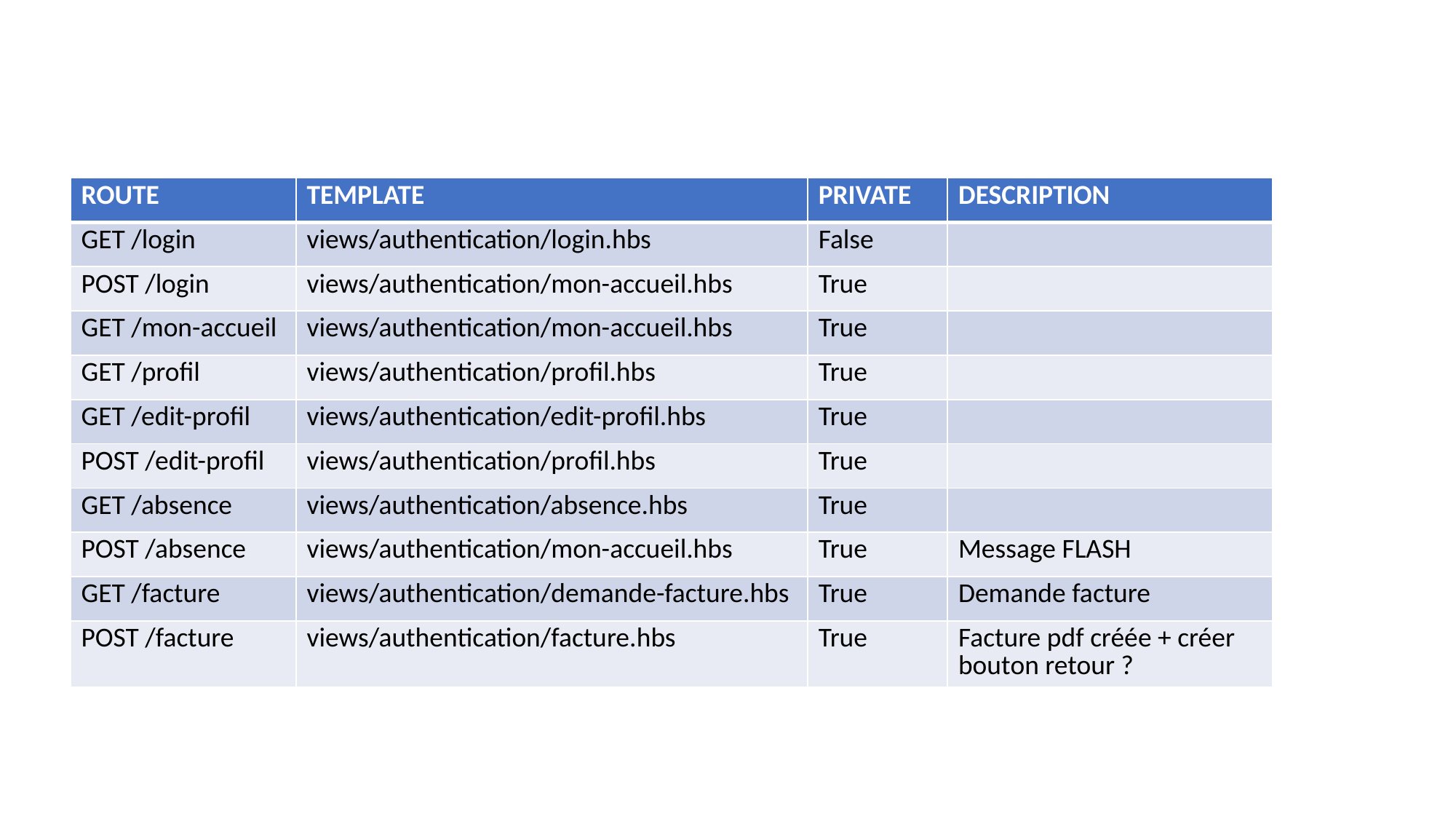

| ROUTE | TEMPLATE | PRIVATE | DESCRIPTION |
| --- | --- | --- | --- |
| GET /login | views/authentication/login.hbs | False |  |
| POST /login | views/authentication/mon-accueil.hbs | True |  |
| GET /mon-accueil | views/authentication/mon-accueil.hbs | True |  |
| GET /profil | views/authentication/profil.hbs | True |  |
| GET /edit-profil | views/authentication/edit-profil.hbs | True |  |
| POST /edit-profil | views/authentication/profil.hbs | True |  |
| GET /absence | views/authentication/absence.hbs | True |  |
| POST /absence | views/authentication/mon-accueil.hbs | True | Message FLASH |
| GET /facture | views/authentication/demande-facture.hbs | True | Demande facture |
| POST /facture | views/authentication/facture.hbs | True | Facture pdf créée + créer bouton retour ? |